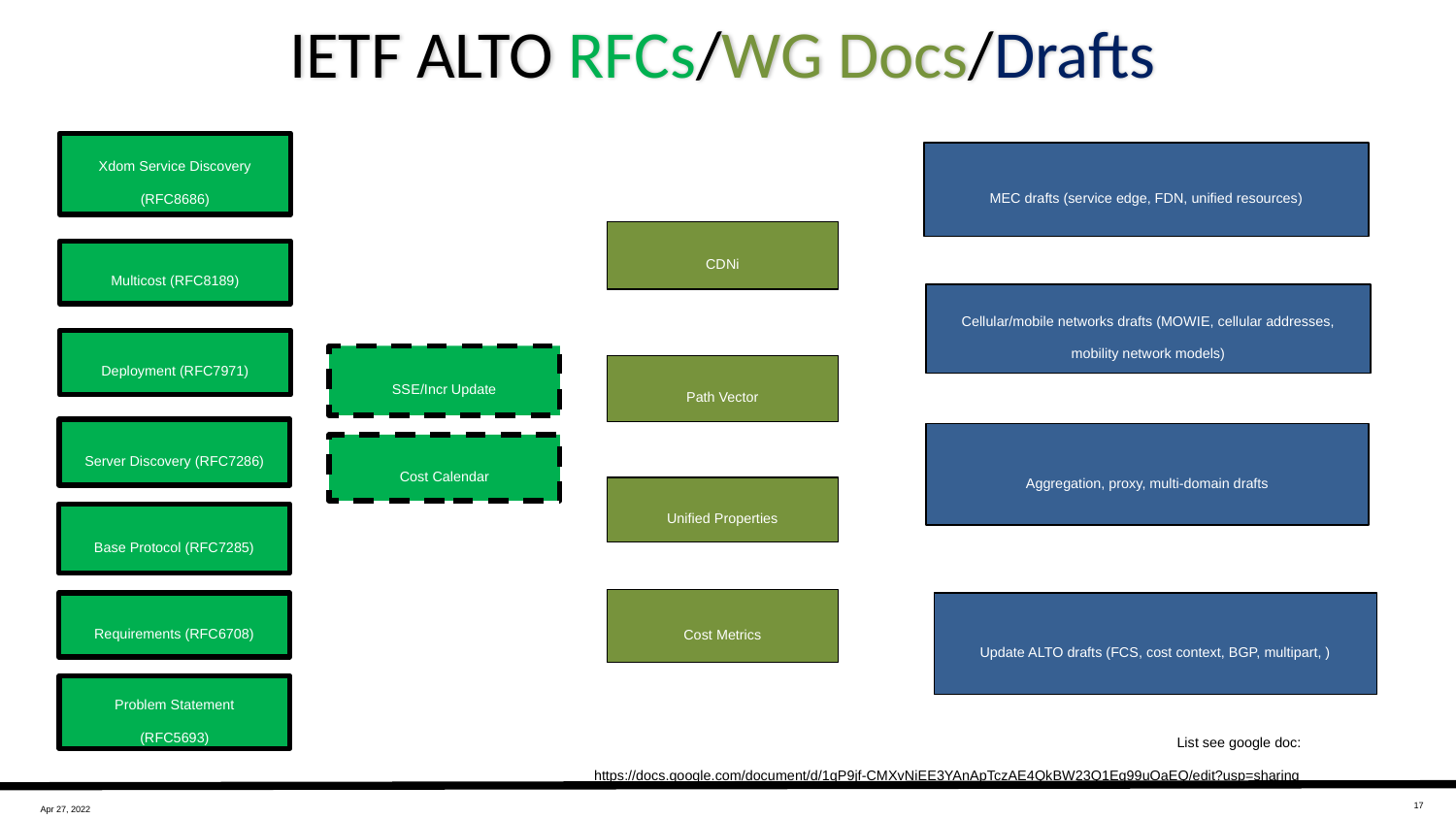

# IETF ALTO RFCs/WG Docs/Drafts
Xdom Service Discovery (RFC8686)
MEC drafts (service edge, FDN, unified resources)
CDNi
Multicost (RFC8189)
Cellular/mobile networks drafts (MOWIE, cellular addresses, mobility network models)
Deployment (RFC7971)
SSE/Incr Update
Path Vector
Server Discovery (RFC7286)
Aggregation, proxy, multi-domain drafts
Cost Calendar
Unified Properties
Base Protocol (RFC7285)
Cost Metrics
Requirements (RFC6708)
Update ALTO drafts (FCS, cost context, BGP, multipart, )
Problem Statement
(RFC5693)
List see google doc:
https://docs.google.com/document/d/1qP9jf-CMXvNiEE3YAnApTczAE4QkBW23Q1Eg99uOaEQ/edit?usp=sharing